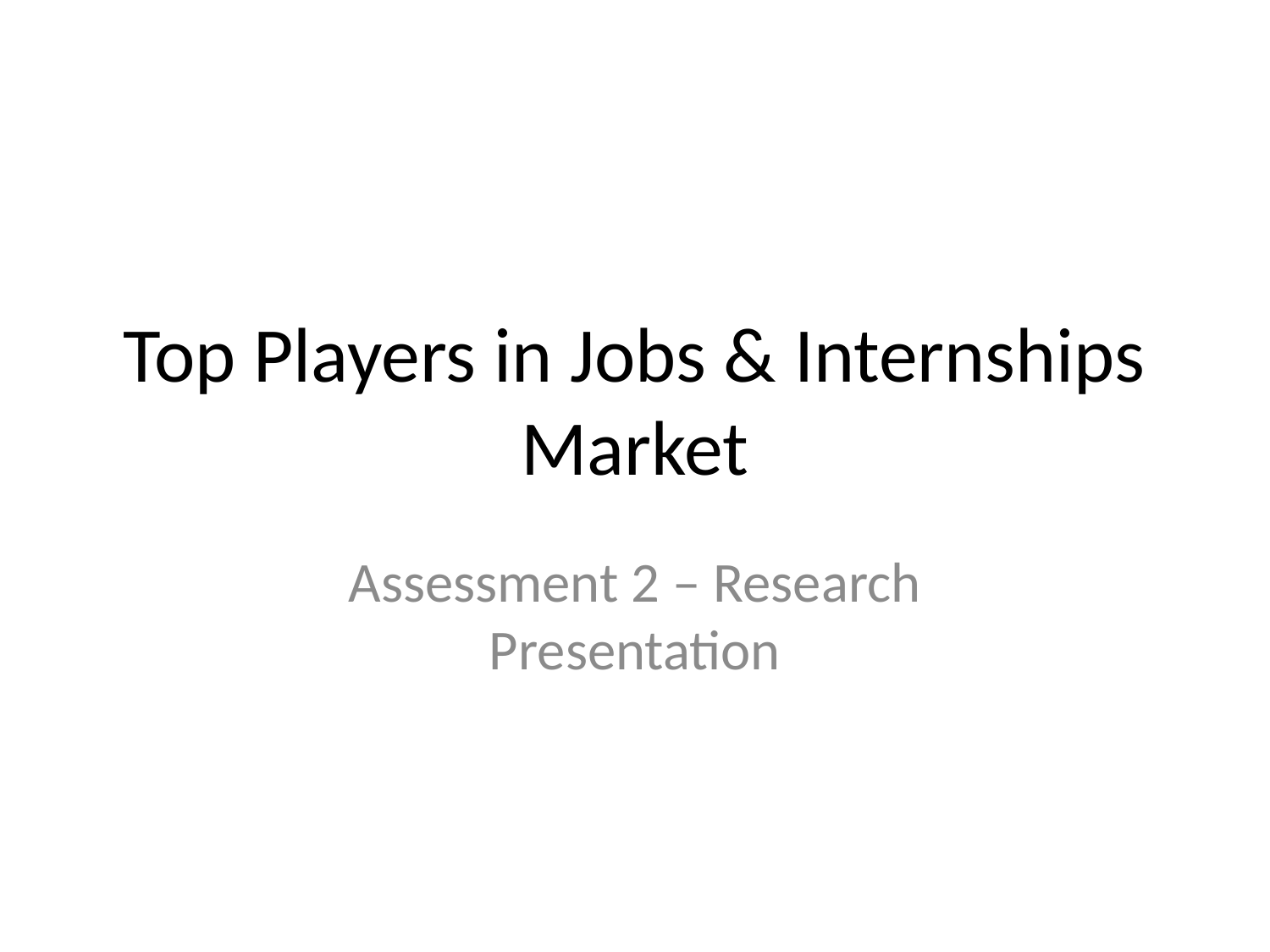

# Top Players in Jobs & Internships Market
Assessment 2 – Research Presentation